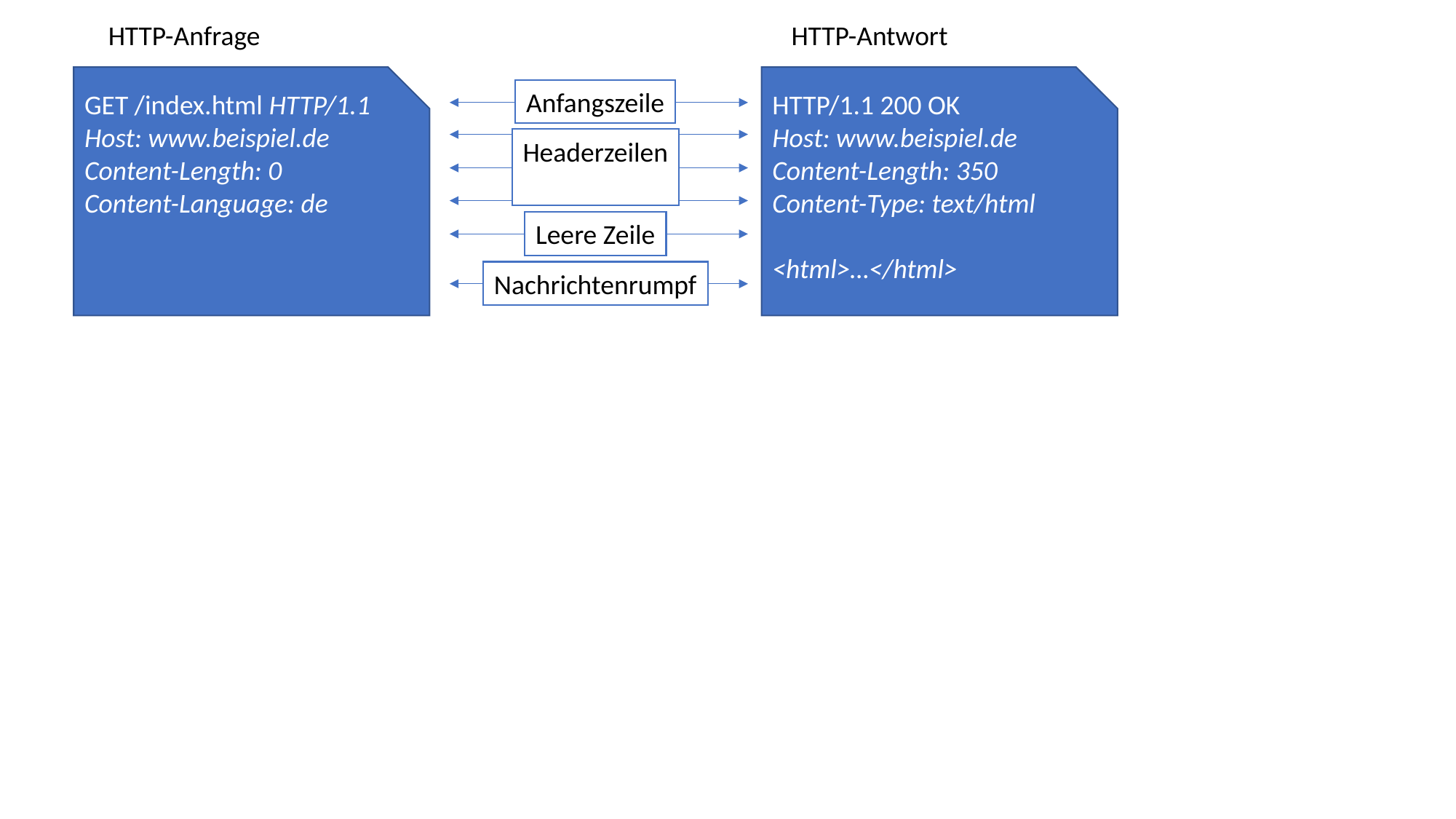

HTTP-Anfrage
HTTP-Antwort
HTTP/1.1 200 OK
Host: www.beispiel.de
Content-Length: 350
Content-Type: text/html

<html>…</html>

GET /index.html HTTP/1.1
Host: www.beispiel.de
Content-Length: 0
Content-Language: de

Anfangszeile
Headerzeilen

Leere Zeile
Nachrichtenrumpf